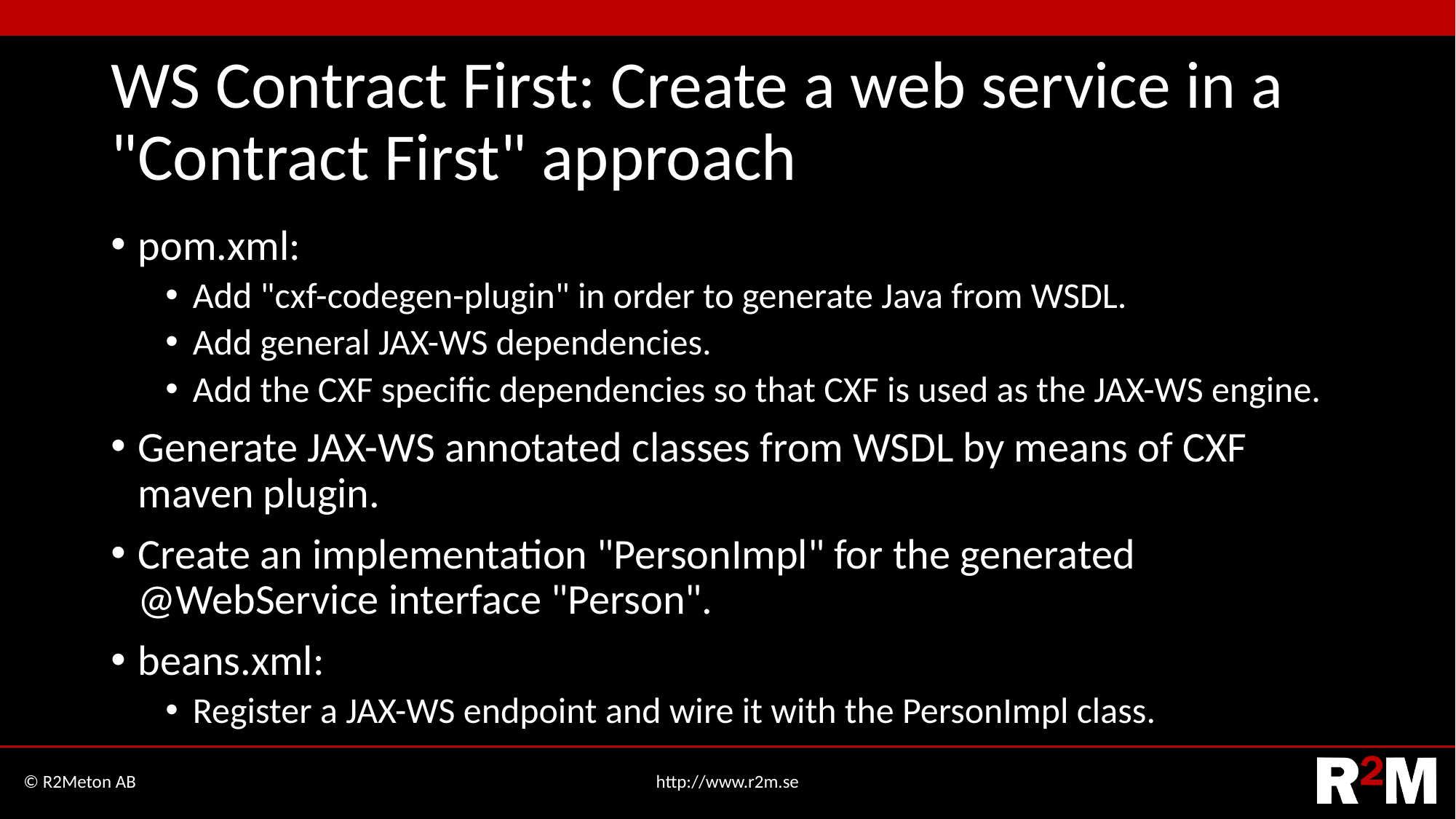

# WS Contract First: Create a web service in a "Contract First" approach
pom.xml:
Add "cxf-codegen-plugin" in order to generate Java from WSDL.
Add general JAX-WS dependencies.
Add the CXF specific dependencies so that CXF is used as the JAX-WS engine.
Generate JAX-WS annotated classes from WSDL by means of CXF maven plugin.
Create an implementation "PersonImpl" for the generated @WebService interface "Person".
beans.xml:
Register a JAX-WS endpoint and wire it with the PersonImpl class.

© R2Meton AB
http://www.r2m.se